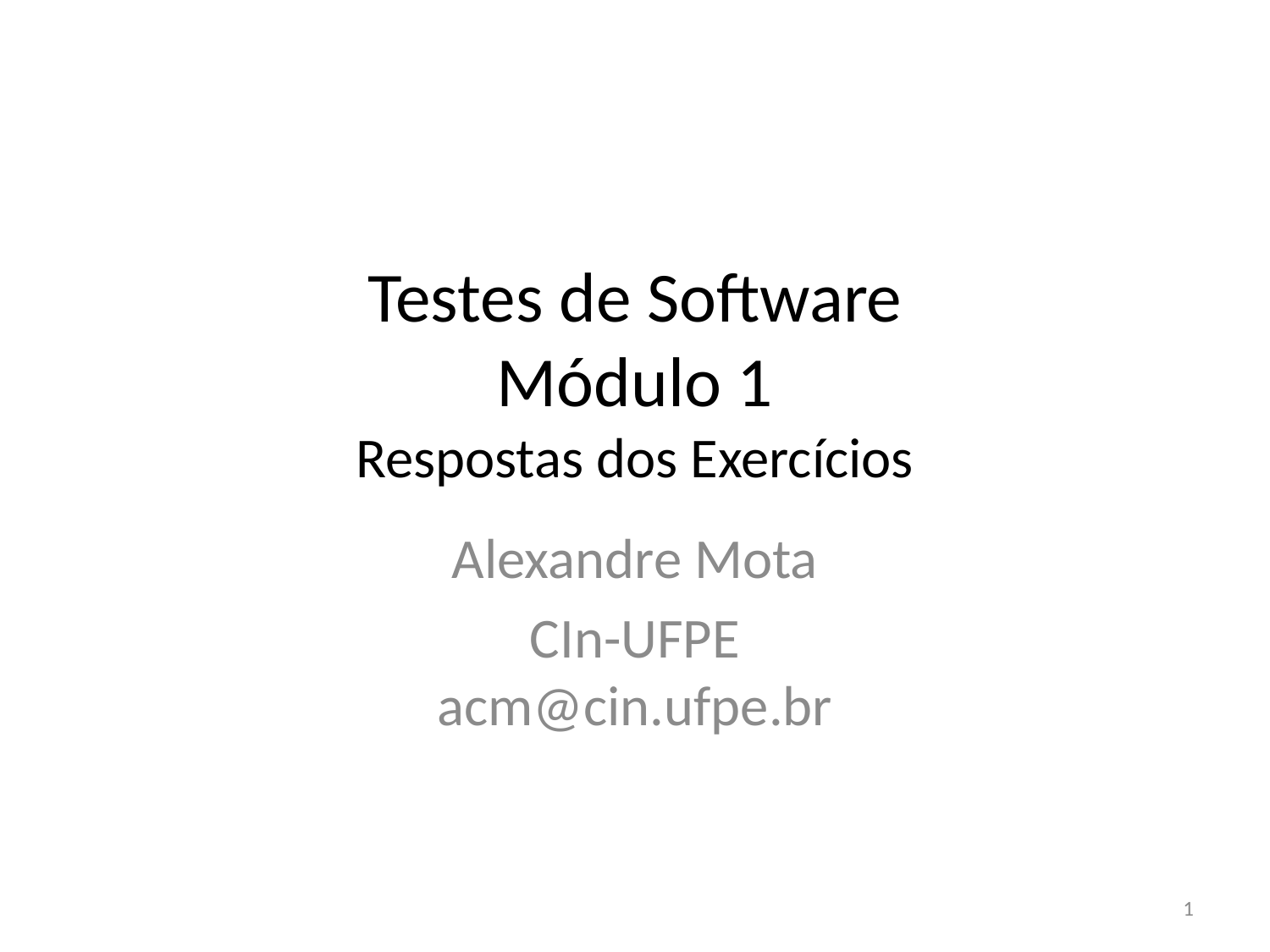

Testes de Software
Módulo 1
Respostas dos Exercícios
Alexandre Mota
CIn-UFPE
acm@cin.ufpe.br
1